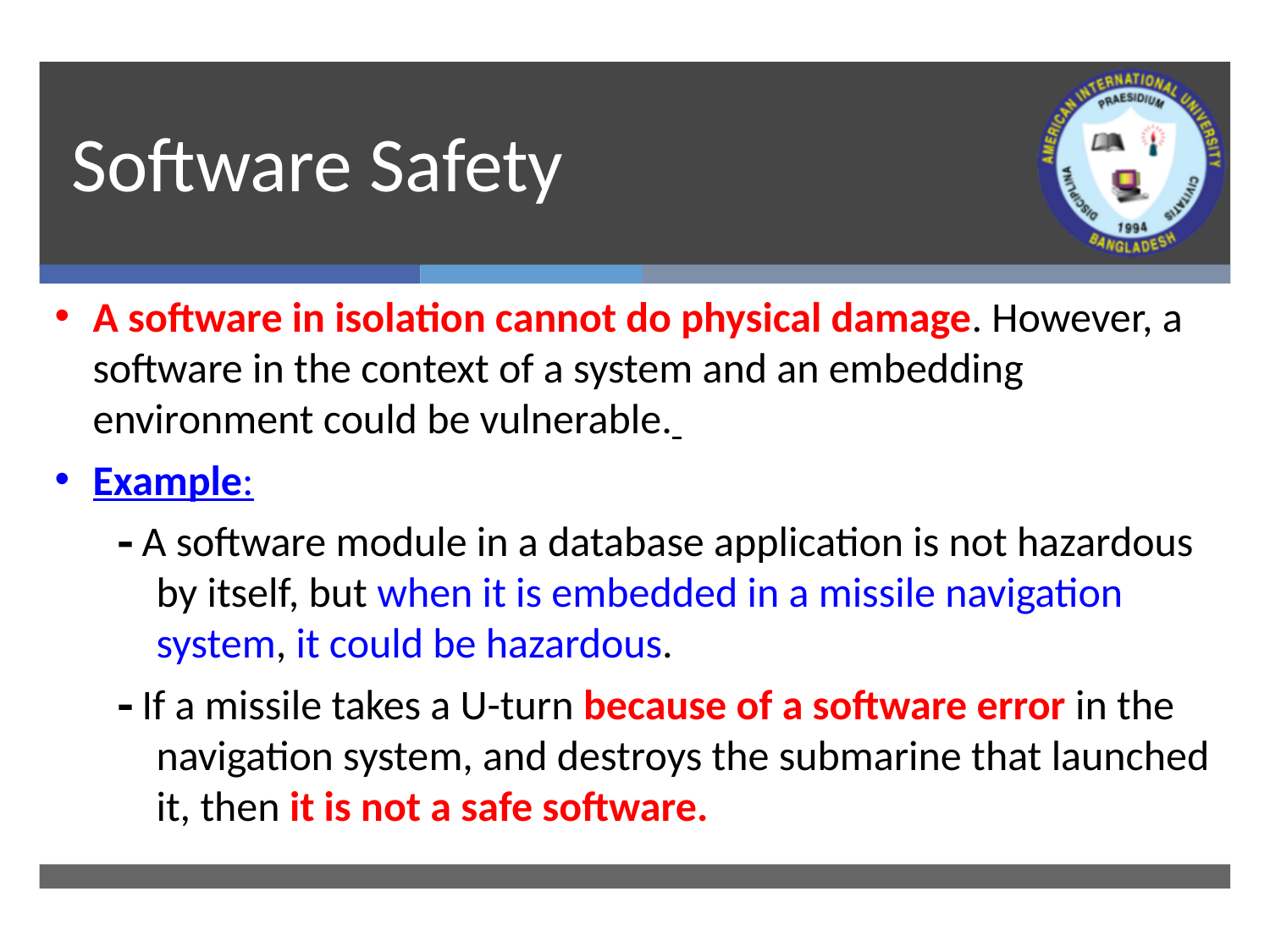

# Software Safety
A software in isolation cannot do physical damage. However, a software in the context of a system and an embedding environment could be vulnerable.
Example:
− A software module in a database application is not hazardous by itself, but when it is embedded in a missile navigation system, it could be hazardous.
− If a missile takes a U-turn because of a software error in the navigation system, and destroys the submarine that launched it, then it is not a safe software.